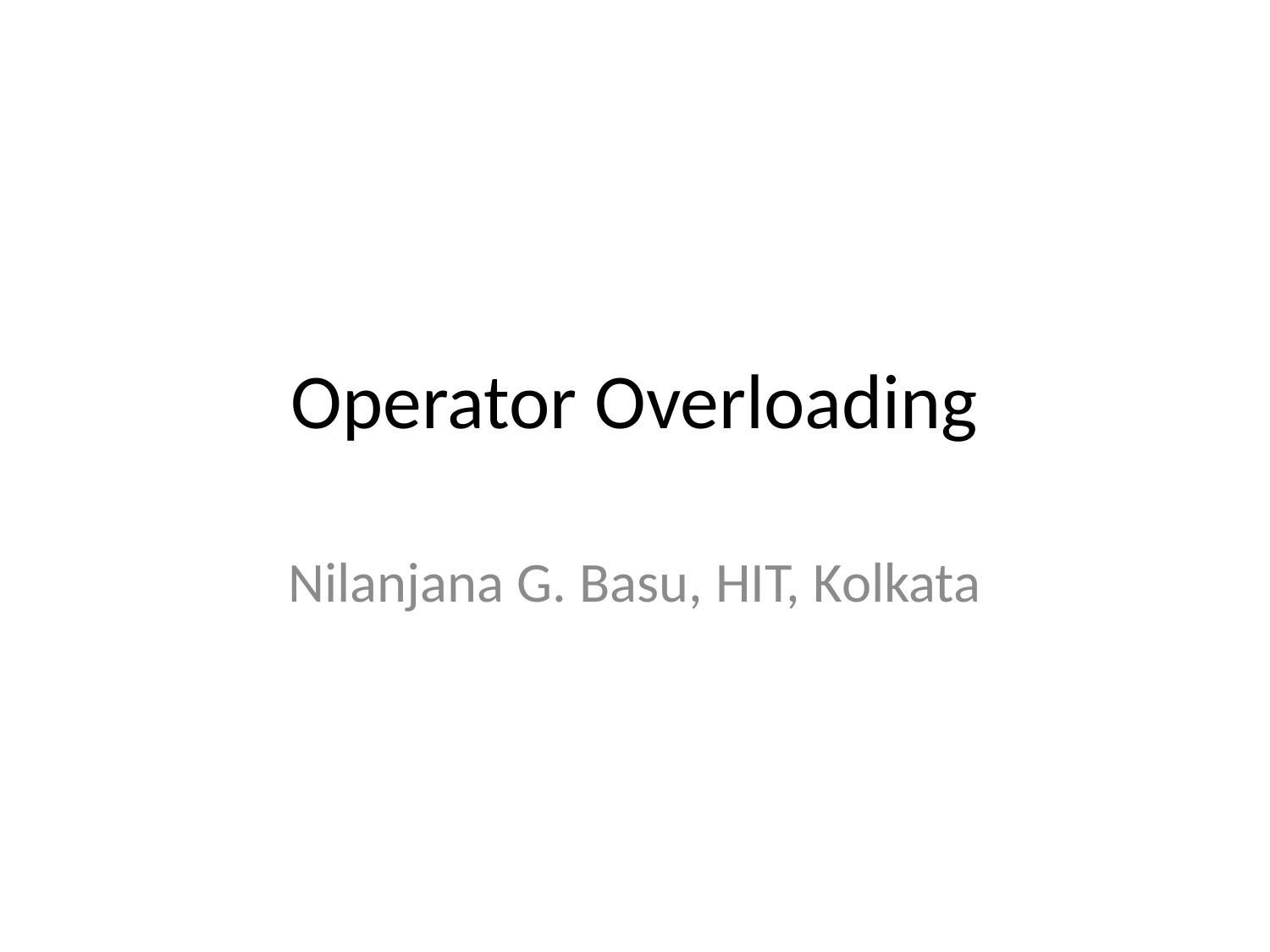

# Operator Overloading
Nilanjana G. Basu, HIT, Kolkata